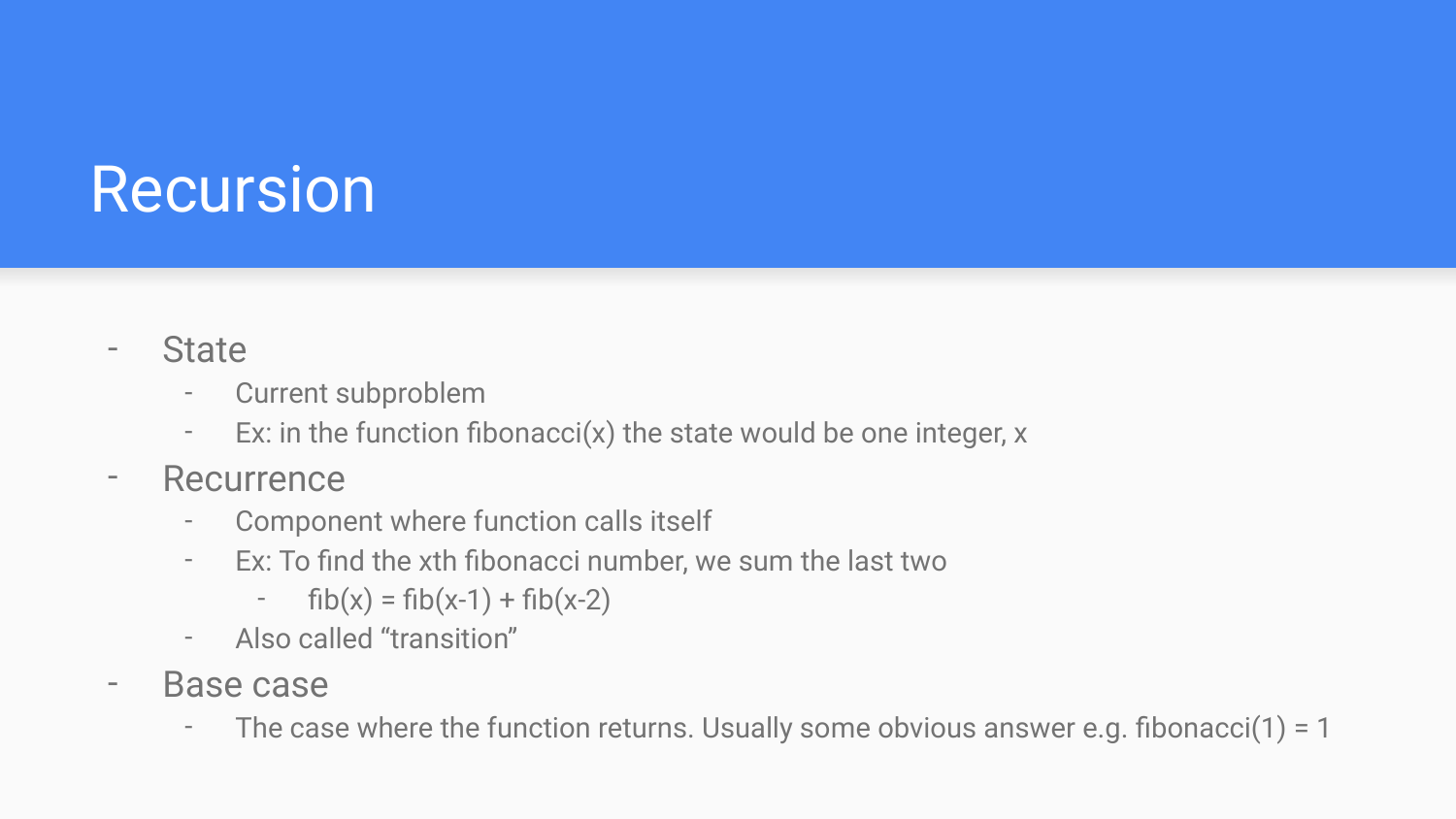

# Recursion
State
Current subproblem
Ex: in the function fibonacci(x) the state would be one integer, x
Recurrence
Component where function calls itself
Ex: To find the xth fibonacci number, we sum the last two
fib(x) = fib(x-1) + fib(x-2)
Also called “transition”
Base case
The case where the function returns. Usually some obvious answer e.g. fibonacci(1) = 1